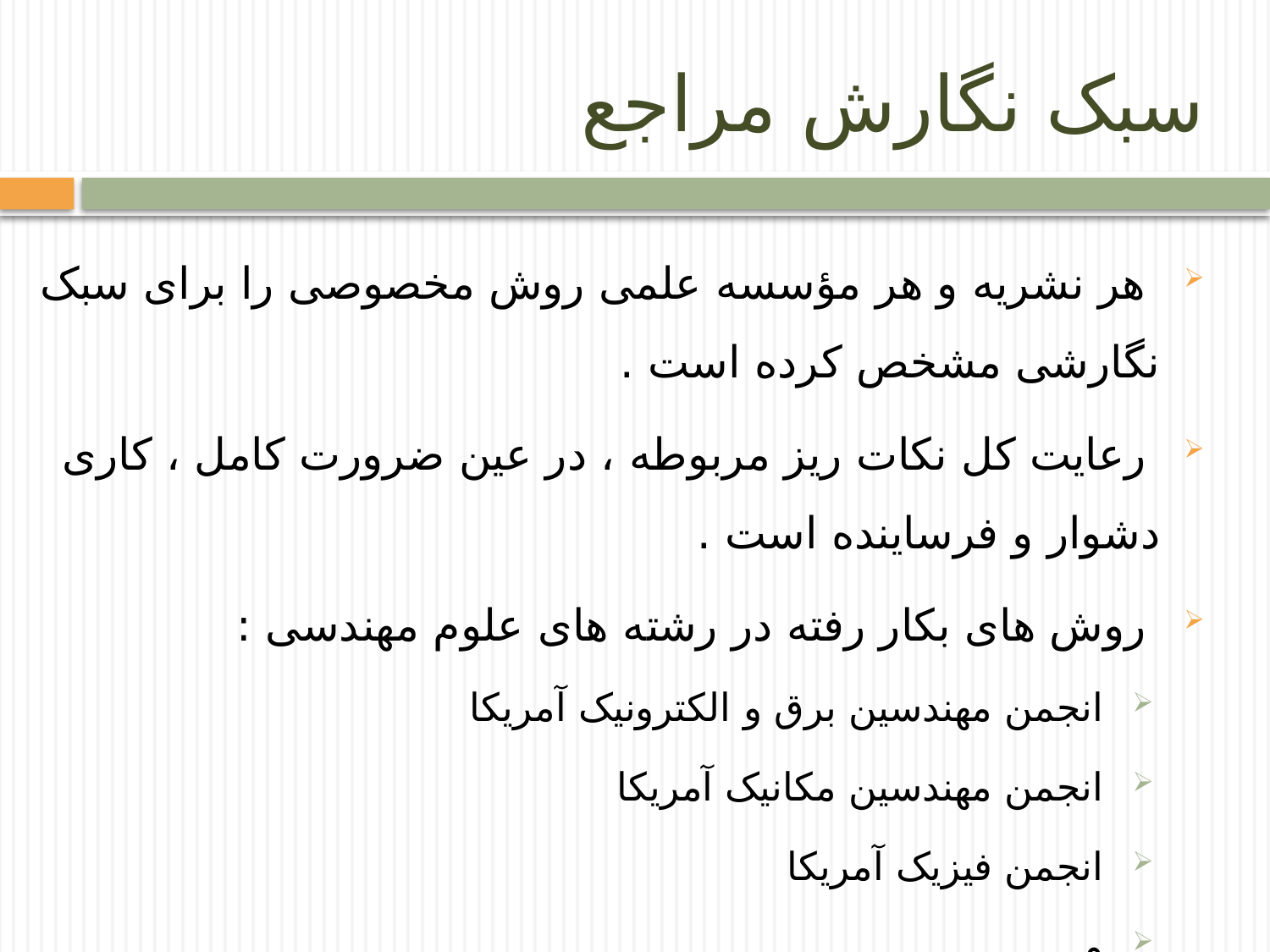

# سبک نگارش مراجع
 هر نشریه و هر مؤسسه علمی روش مخصوصی را برای سبک نگارشی مشخص کرده است .
 رعایت کل نکات ریز مربوطه ، در عین ضرورت کامل ، کاری دشوار و فرساینده است .
 روش های بکار رفته در رشته های علوم مهندسی :
 انجمن مهندسین برق و الکترونیک آمریکا
 انجمن مهندسین مکانیک آمریکا
 انجمن فیزیک آمریکا
 و ...